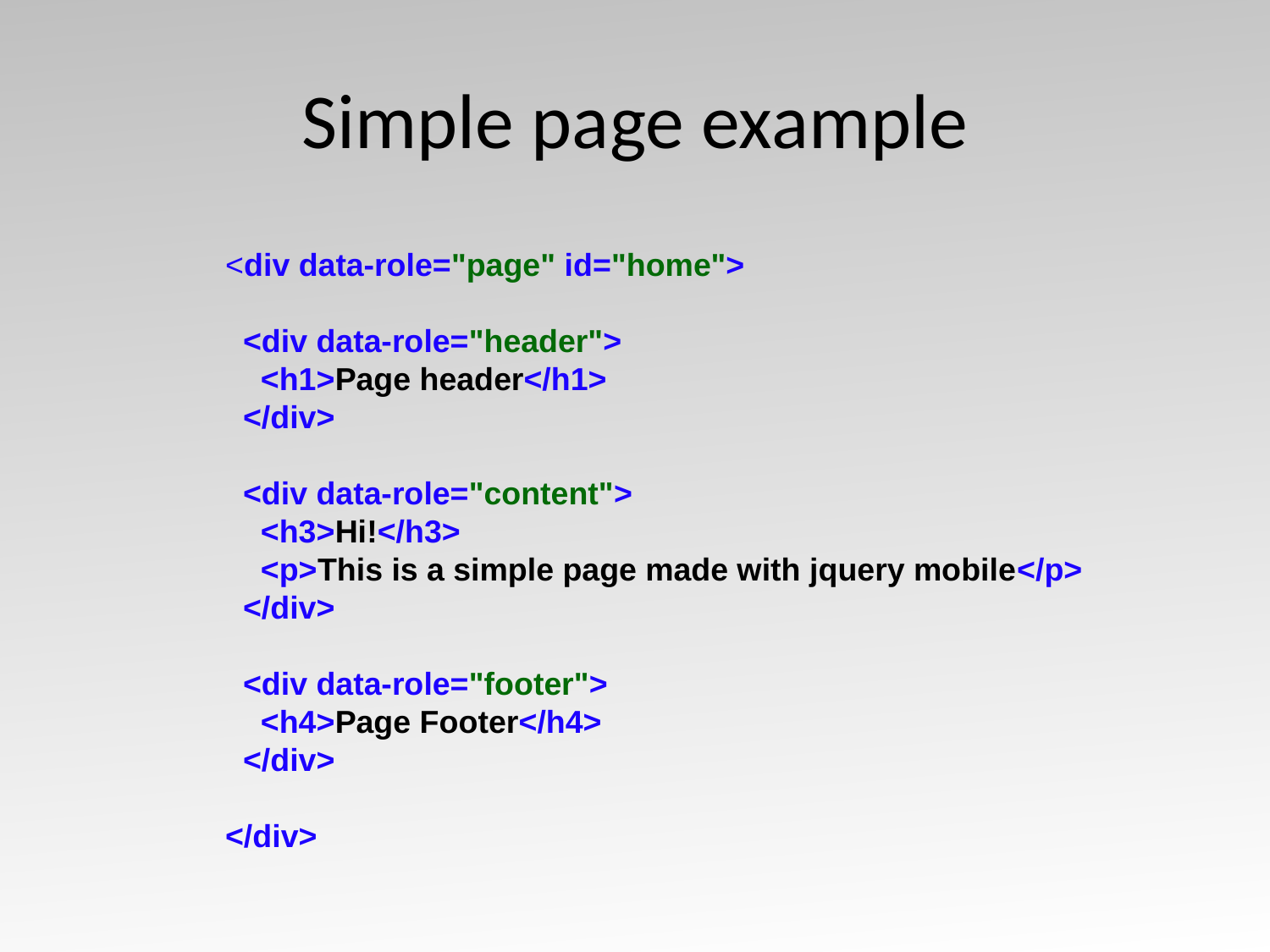

# Simple page example
<div data-role="page" id="home">
  <div data-role="header">
    <h1>Page header</h1>
  </div>
  <div data-role="content">
    <h3>Hi!</h3>
    <p>This is a simple page made with jquery mobile</p>
  </div>
  <div data-role="footer">
    <h4>Page Footer</h4>
  </div>
</div>